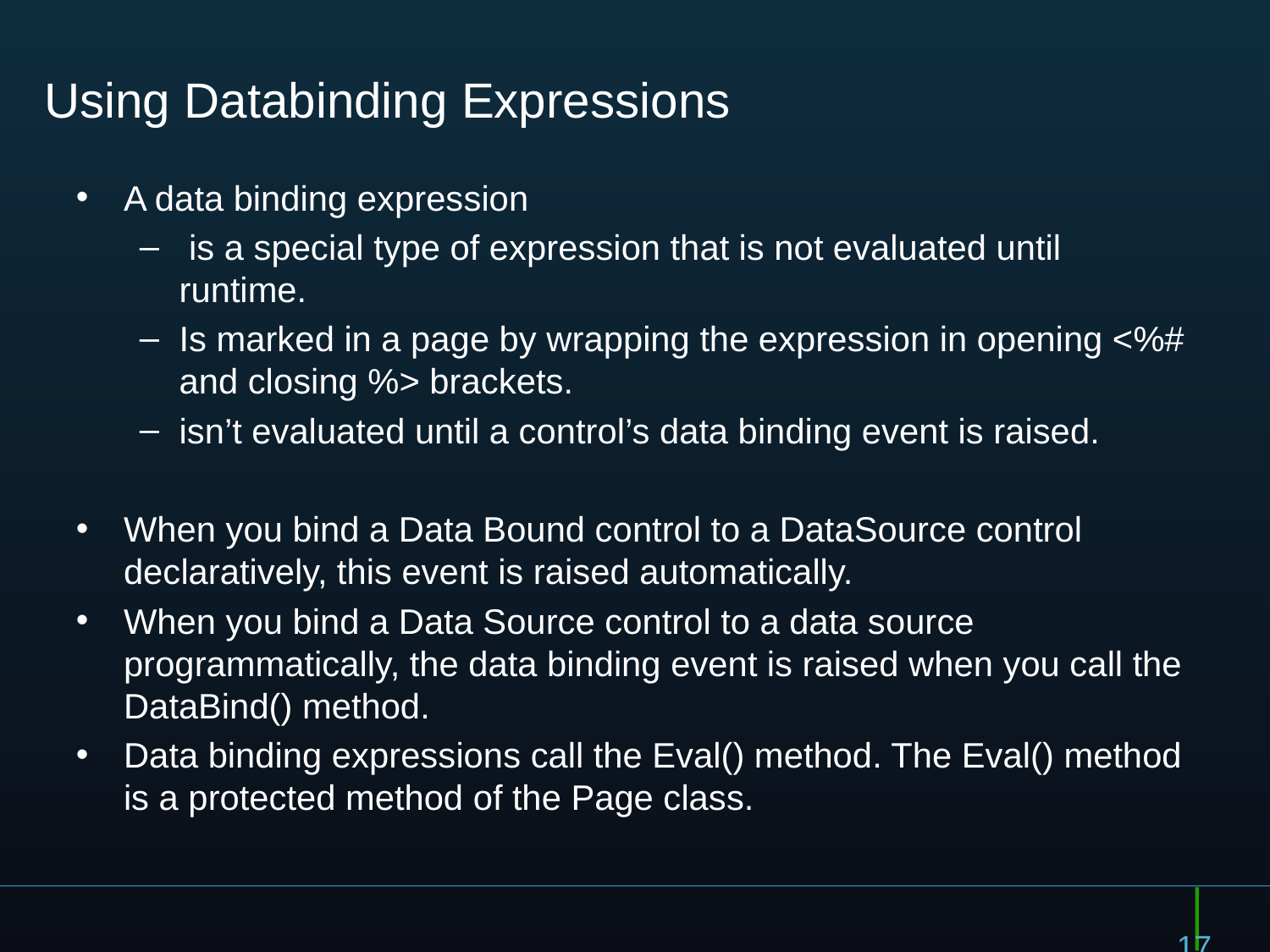

# Using Databinding Expressions
A data binding expression
 is a special type of expression that is not evaluated until runtime.
Is marked in a page by wrapping the expression in opening <%# and closing %> brackets.
isn’t evaluated until a control’s data binding event is raised.

When you bind a Data Bound control to a DataSource control declaratively, this event is raised automatically.
When you bind a Data Source control to a data source programmatically, the data binding event is raised when you call the DataBind() method.
Data binding expressions call the Eval() method. The Eval() method is a protected method of the Page class.

17